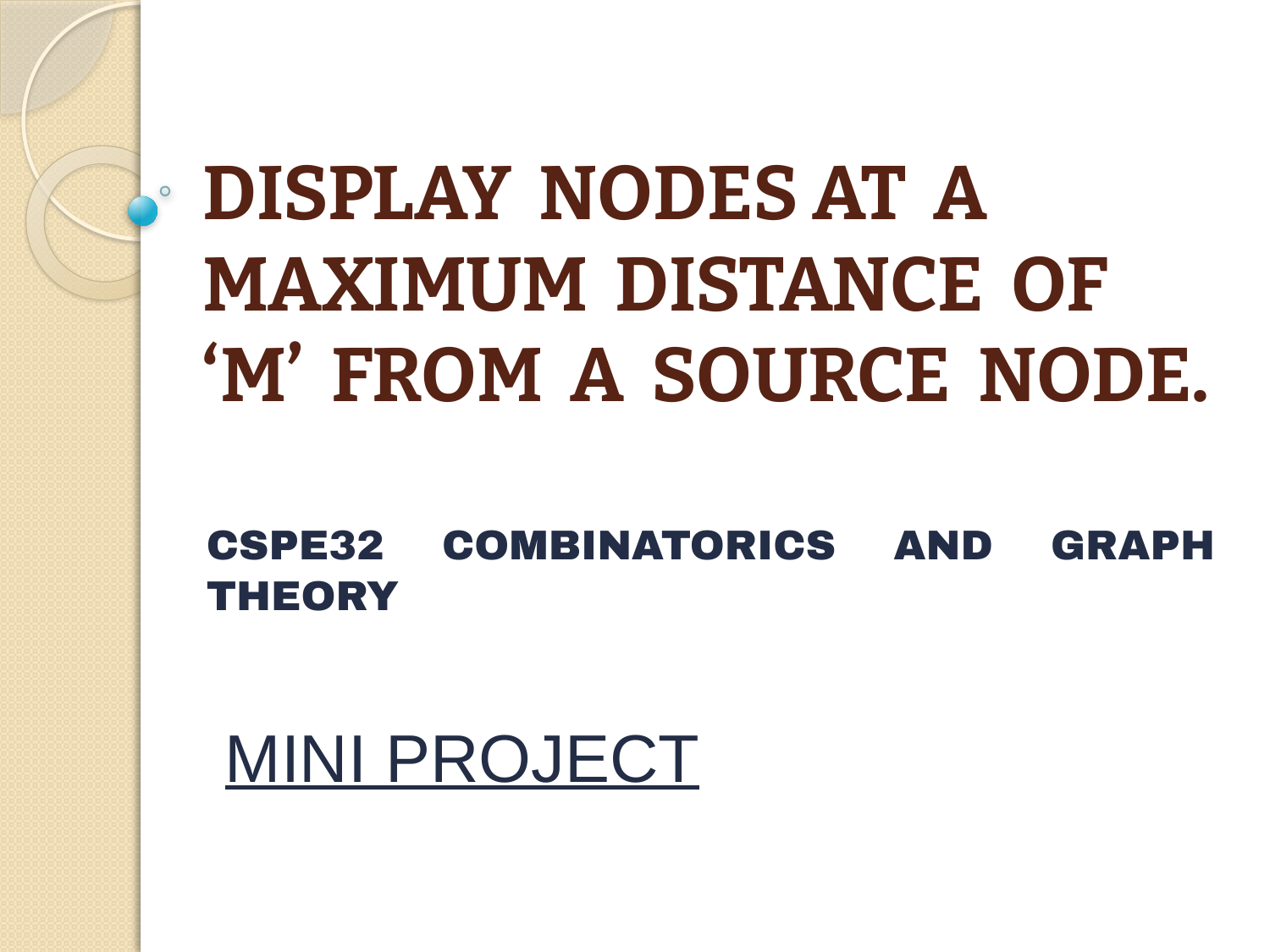

# DISPLAY  NODES AT  A  MAXIMUM  DISTANCE  OF  ‘M’  FROM  A  SOURCE  NODE.
CSPE32 COMBINATORICS AND GRAPH THEORY

				 MINI PROJECT